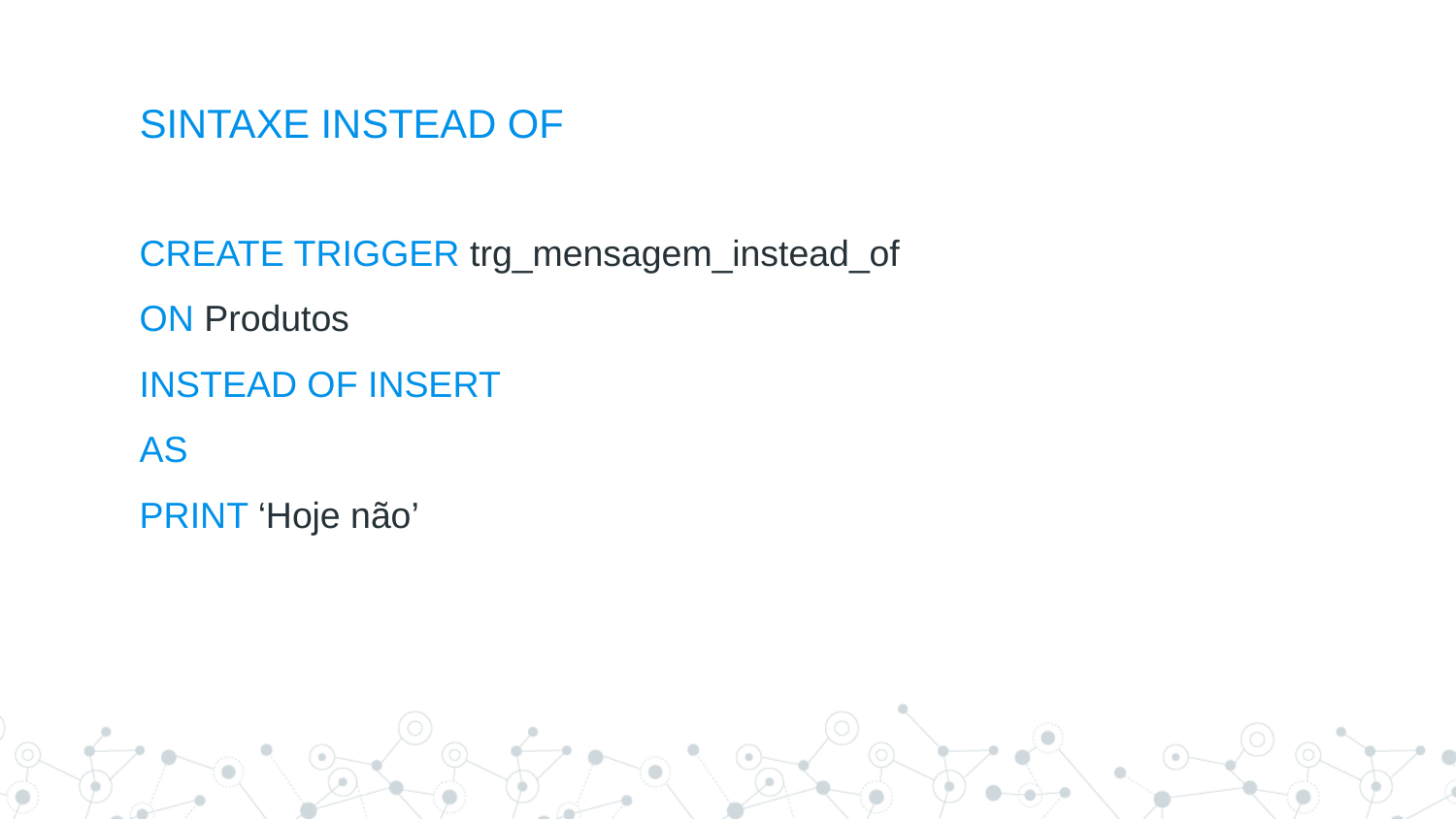

SINTAXE INSTEAD OF
CREATE TRIGGER trg_mensagem_instead_of
ON Produtos
INSTEAD OF INSERT
AS
PRINT ‘Hoje não’